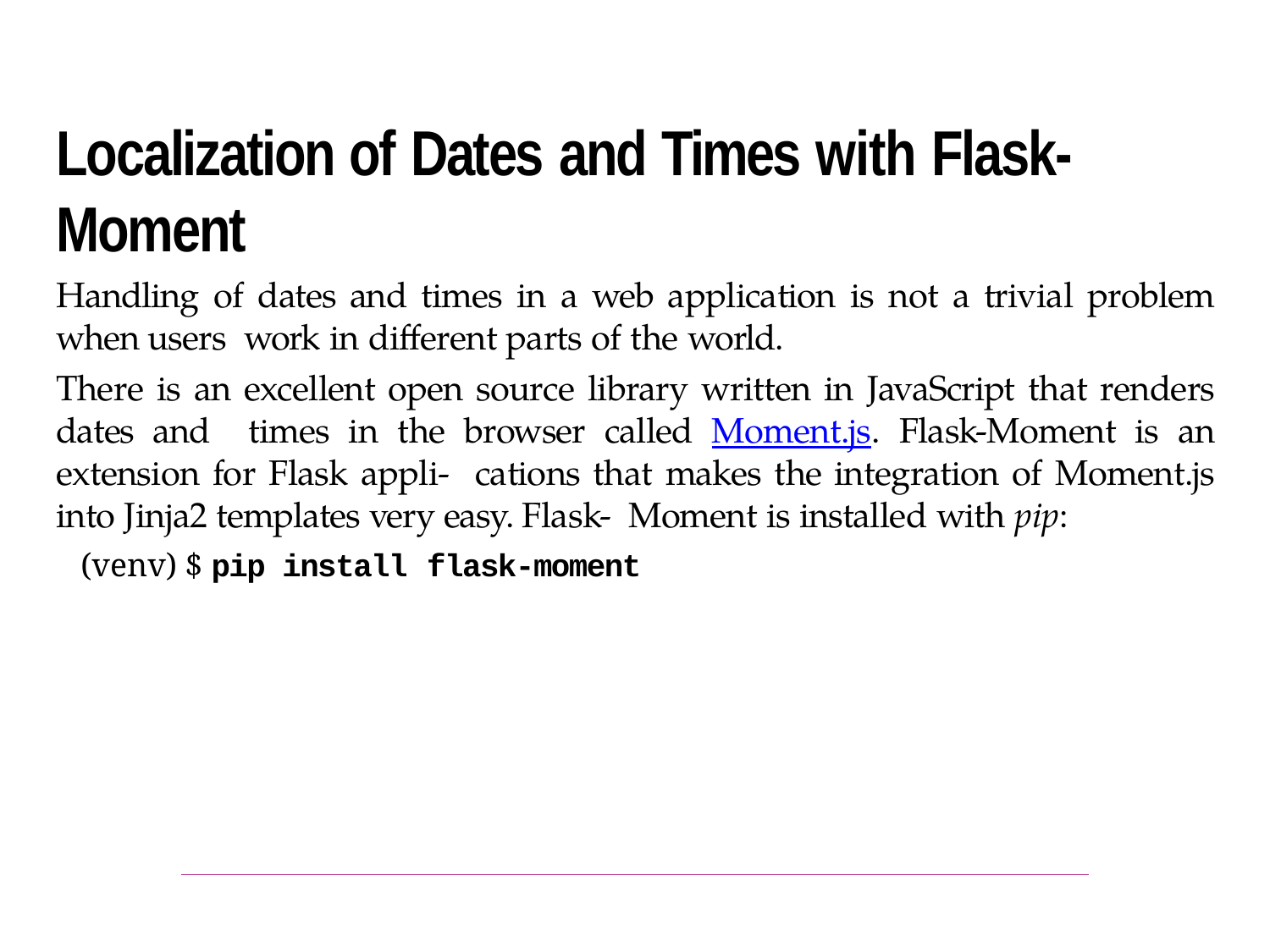

Localization of Dates and Times with Flask-Moment
Handling of dates and times in a web application is not a trivial problem when users  work in different parts of the world.
There is an excellent open source library written in JavaScript that renders dates and  times in the browser called Moment.js. Flask-Moment is an extension for Flask appli‐  cations that makes the integration of Moment.js into Jinja2 templates very easy. Flask-  Moment is installed with pip:
(venv) $ pip install flask-moment